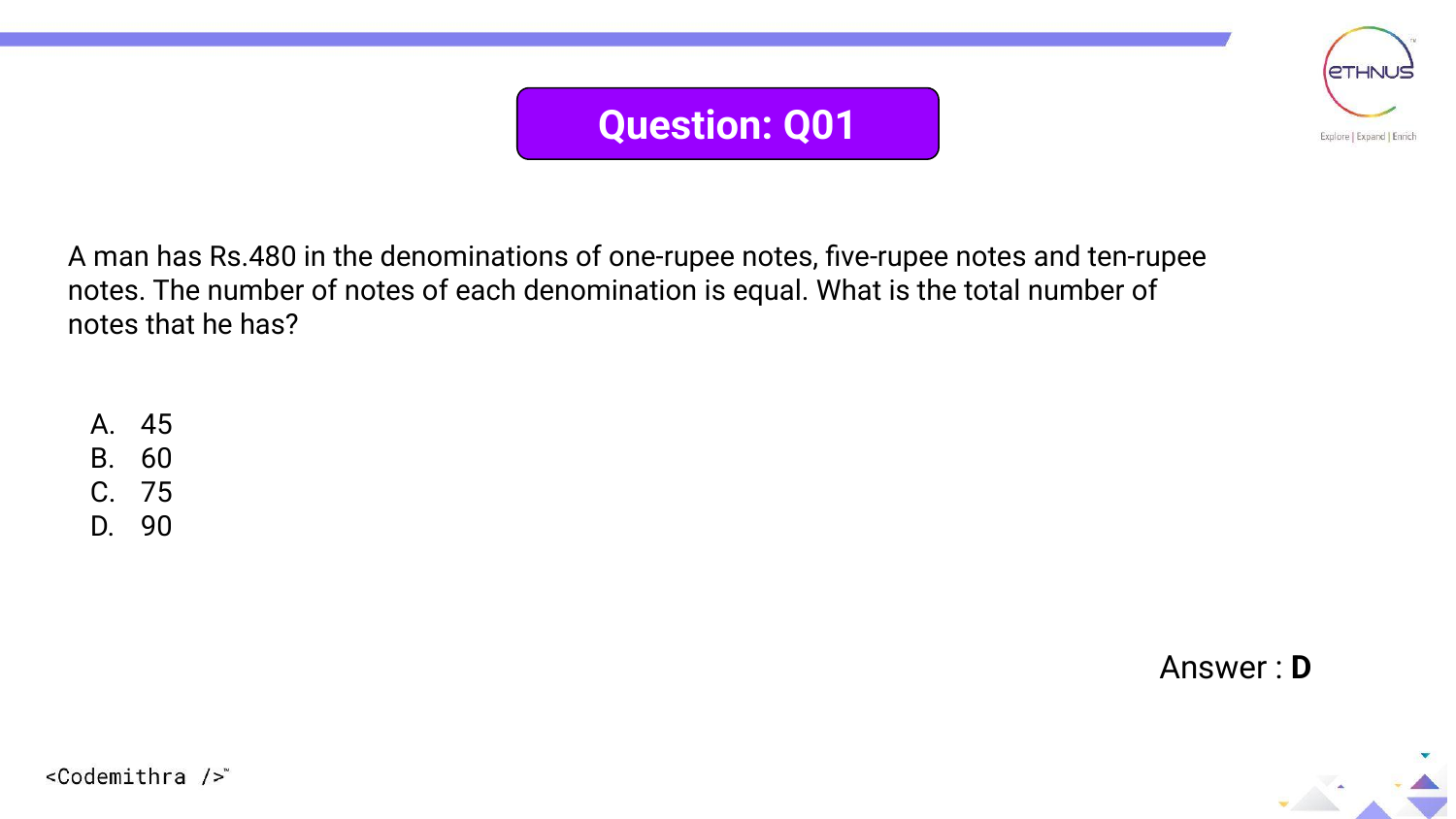

Question: Q01
A man has Rs.480 in the denominations of one-rupee notes, five-rupee notes and ten-rupee notes. The number of notes of each denomination is equal. What is the total number of notes that he has?

45
60
75
90
Answer : D